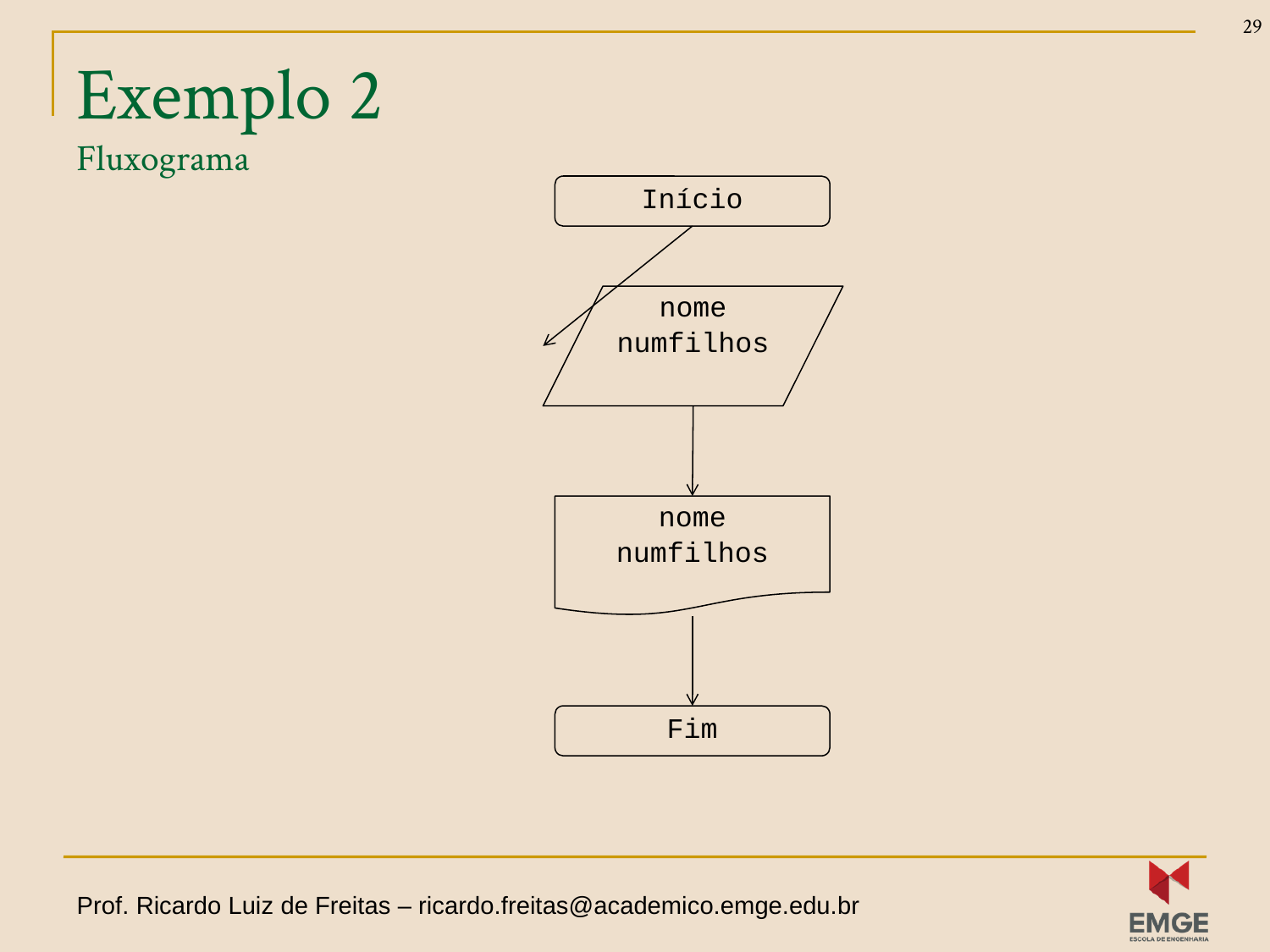

29
# Exemplo 2 Fluxograma
Início
nome
numfilhos
nome
numfilhos
Fim